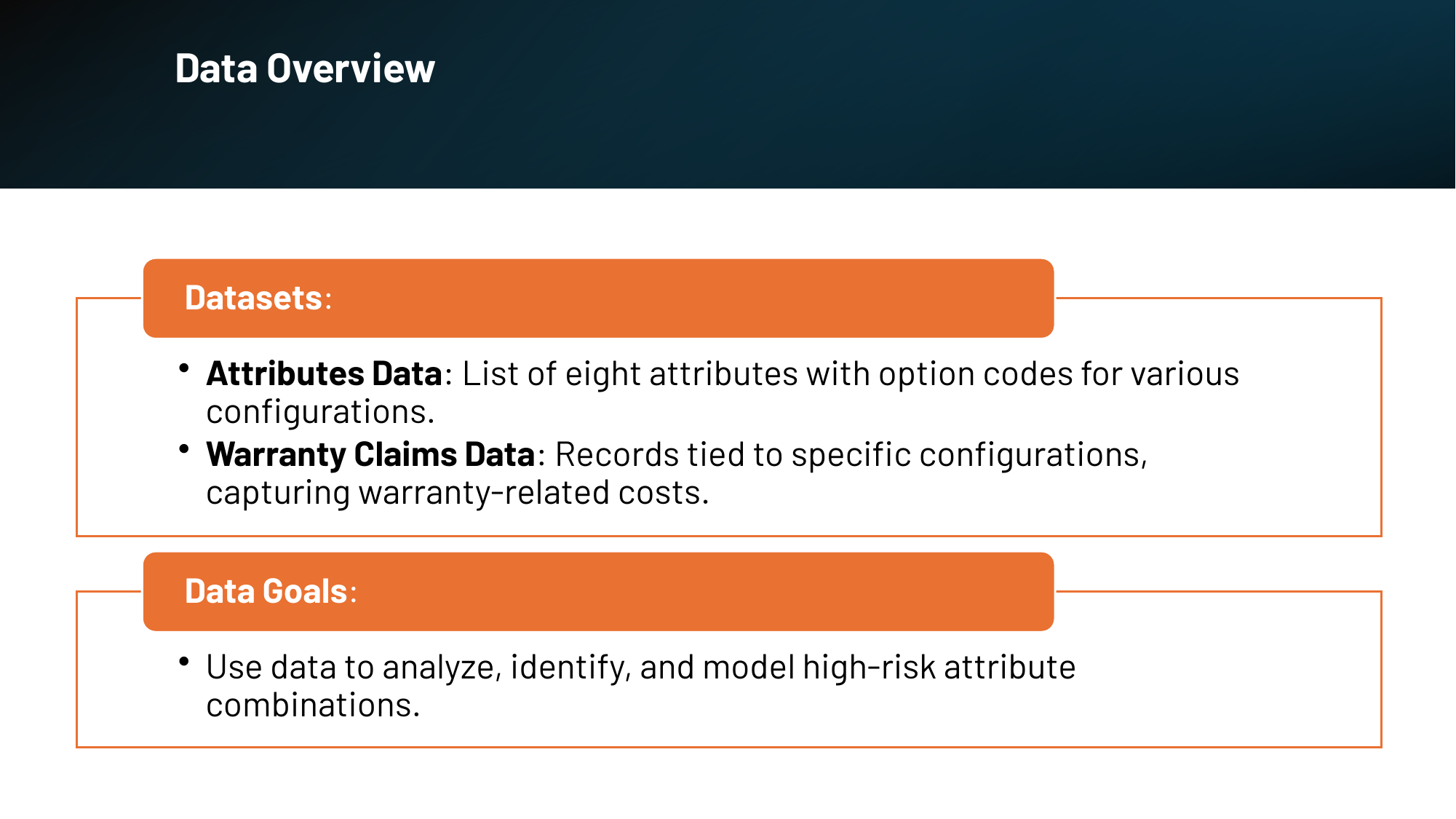

# Data Overview
Attributes Data: List of eight attributes with option codes for various configurations.
Warranty Claims Data: Records tied to specific configurations, capturing warranty-related costs.
Datasets:
Use data to analyze, identify, and model high-risk attribute combinations.
Data Goals: